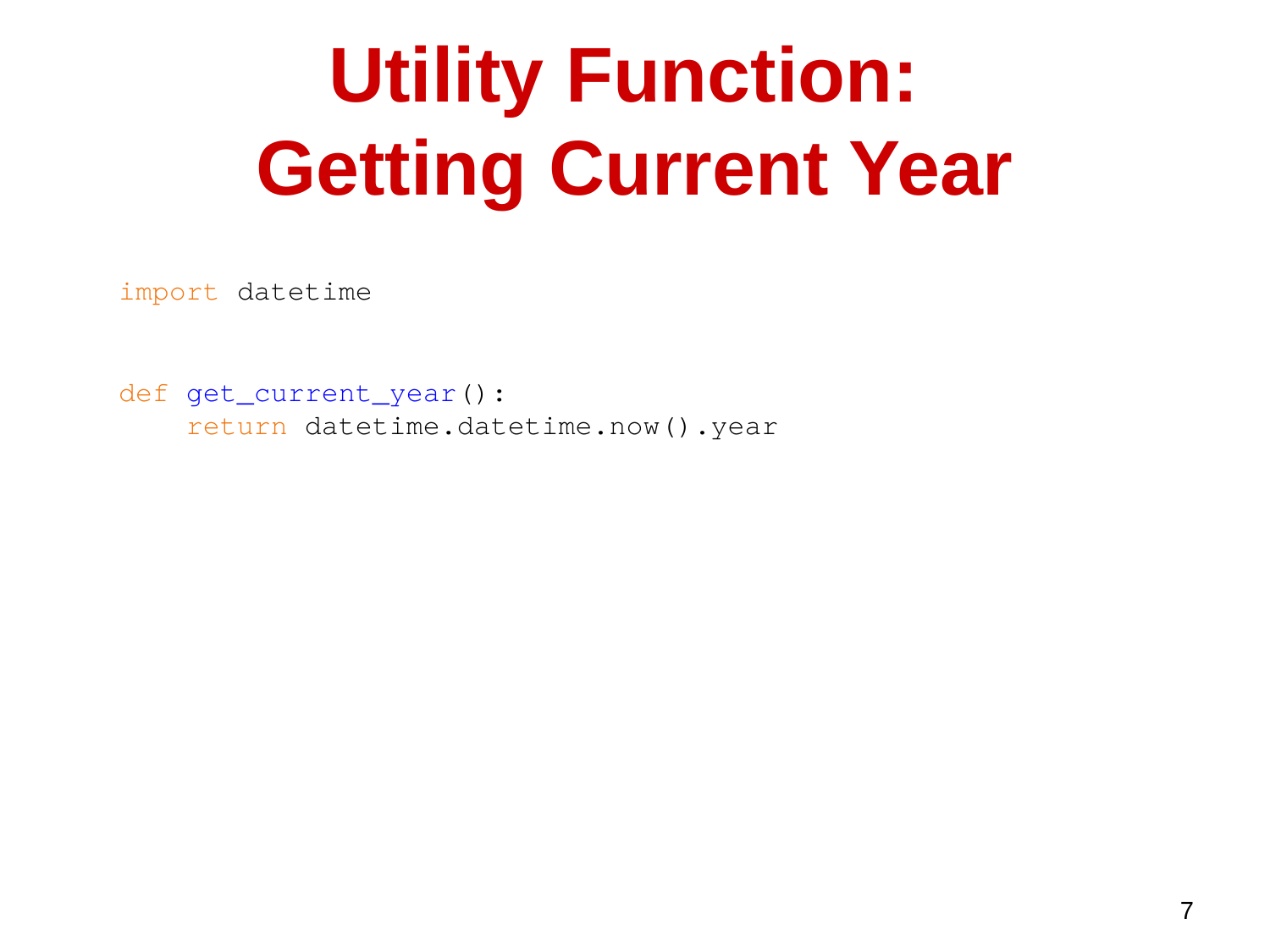

# Utility Function: Getting Current Year
import datetime
def get_current_year():
    return datetime.datetime.now().year
7